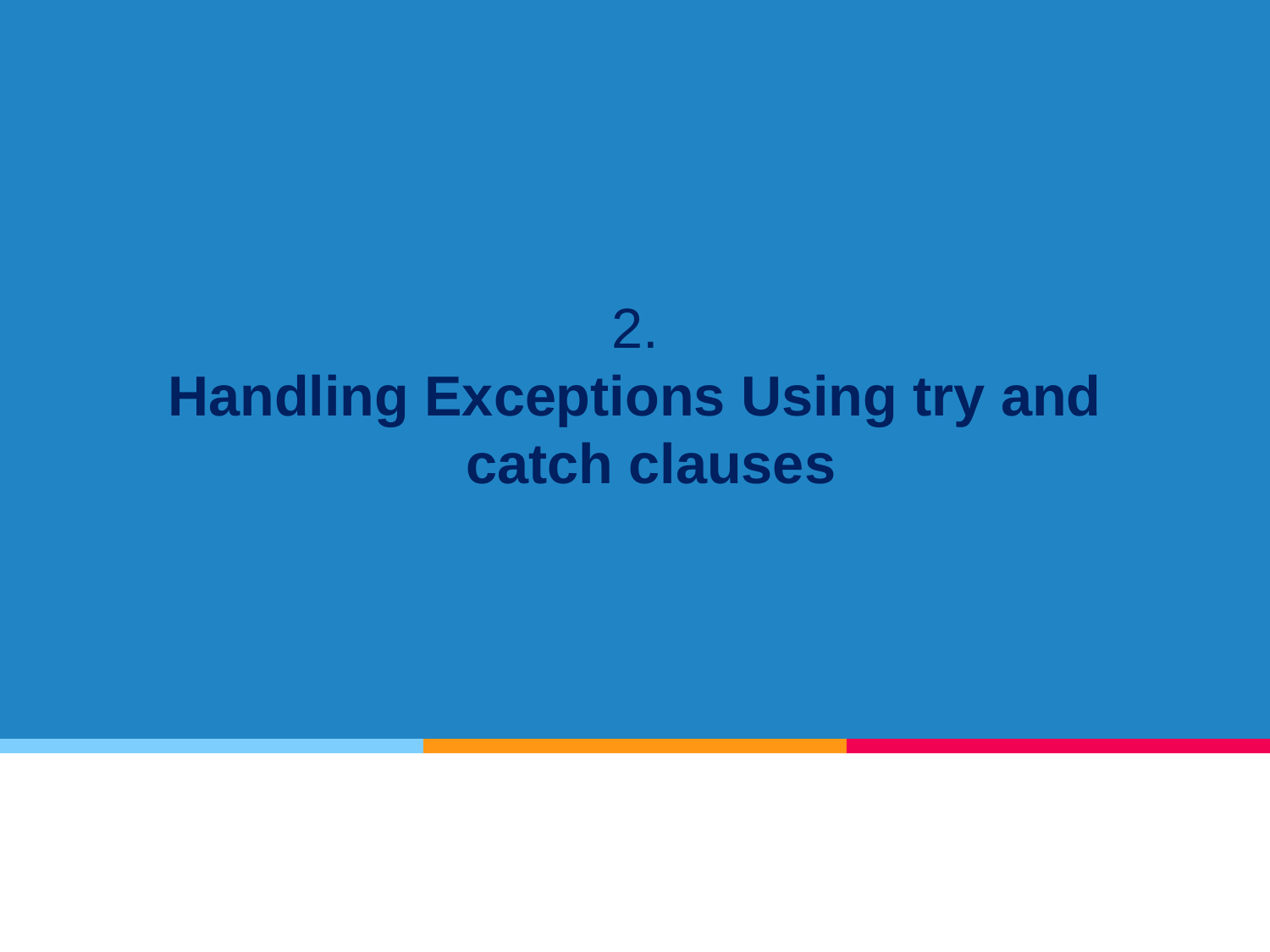

# 2.
Handling Exceptions Using try and catch clauses